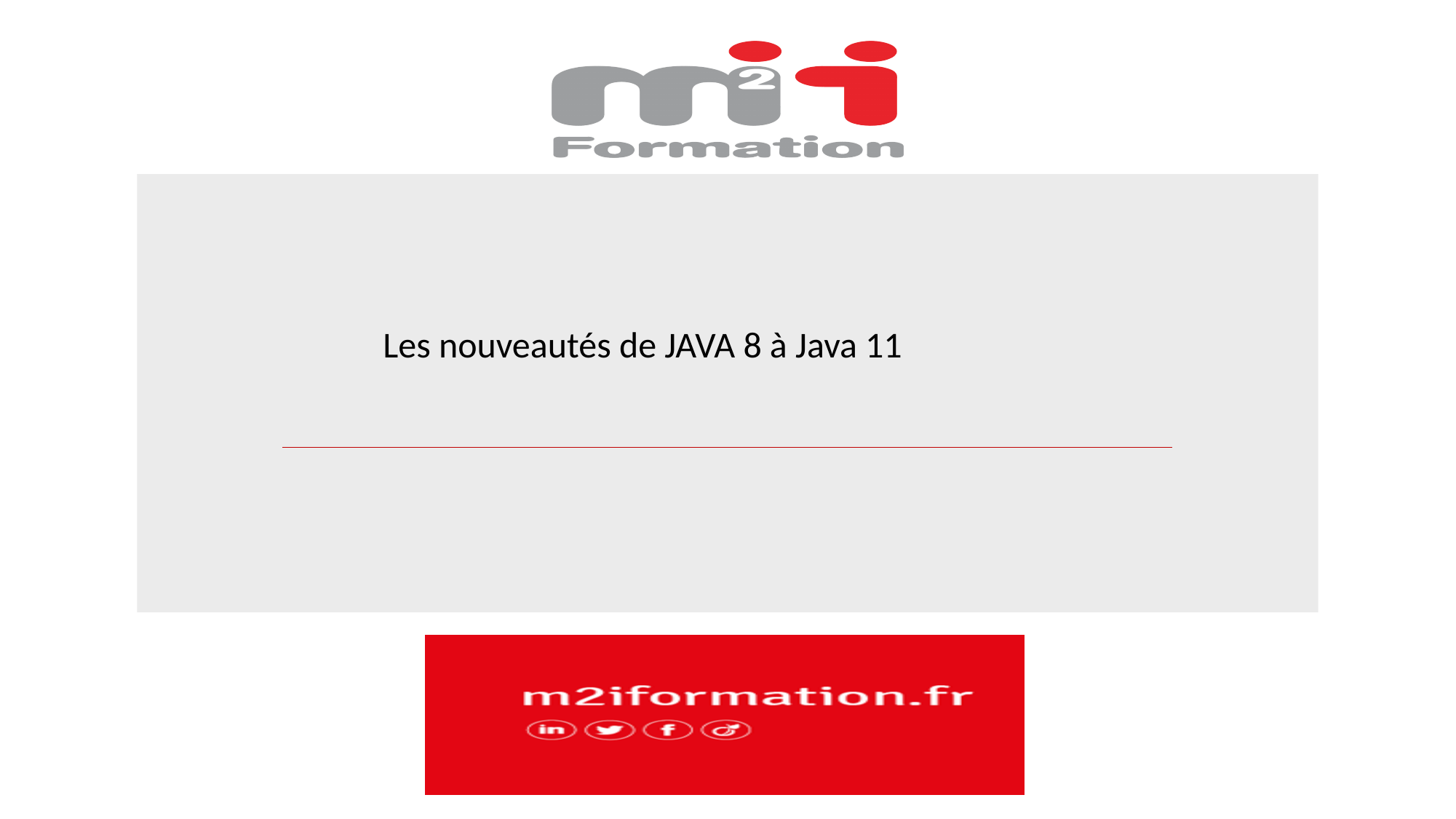

# Les nouveautés de JAVA 8 à Java 11